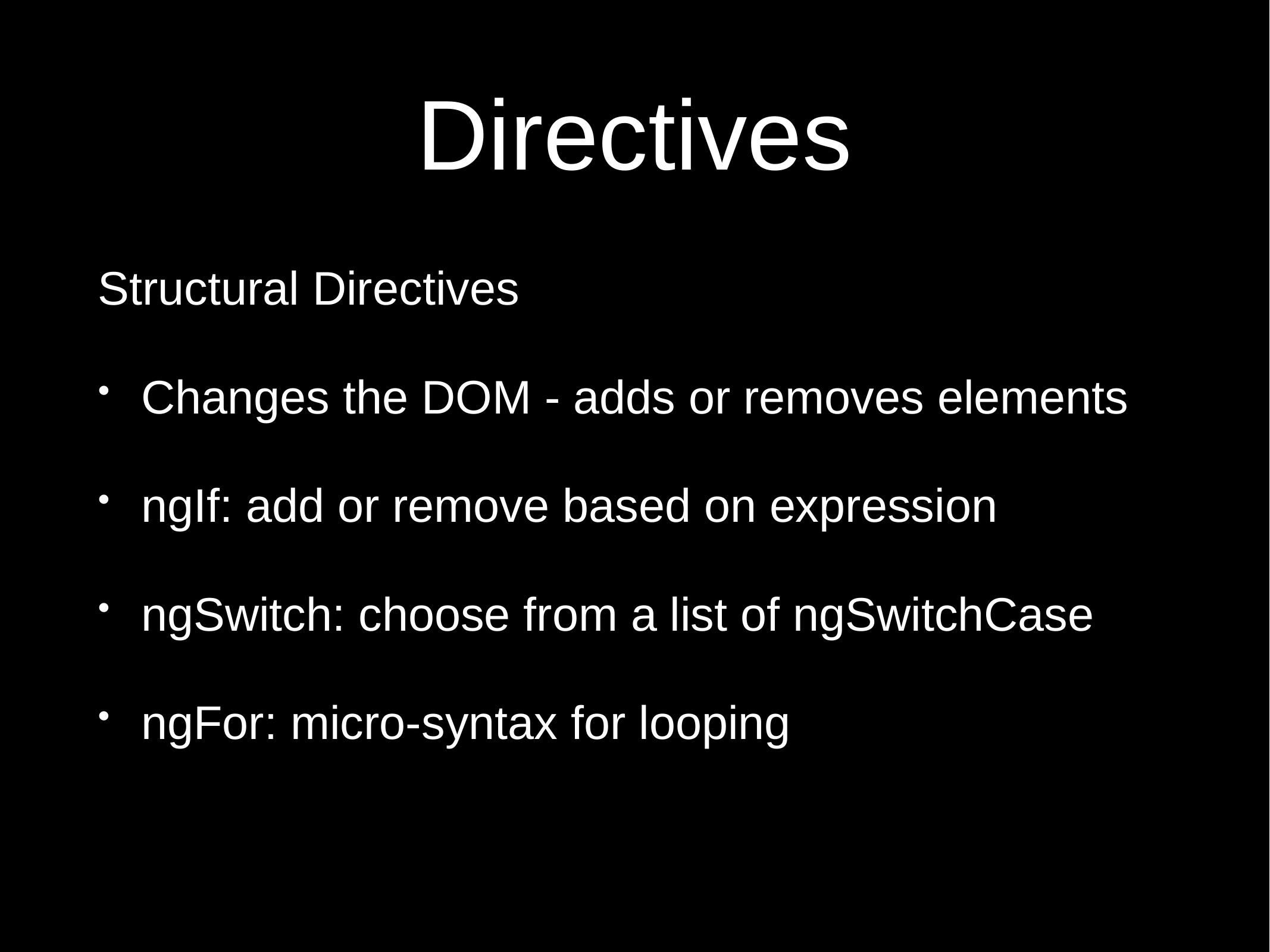

# Directives
Structural Directives
Changes the DOM - adds or removes elements
ngIf: add or remove based on expression
ngSwitch: choose from a list of ngSwitchCase
ngFor: micro-syntax for looping